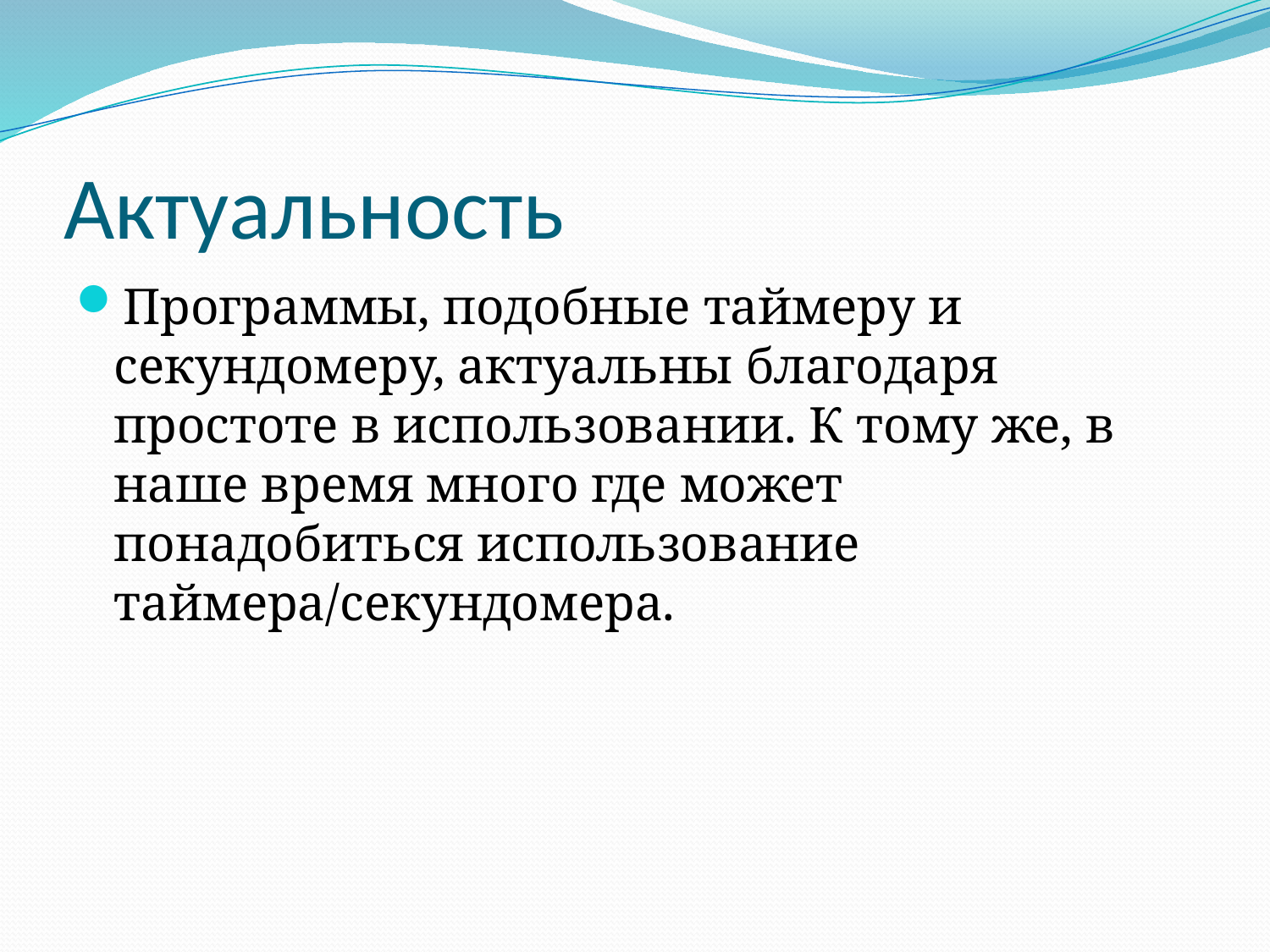

# Актуальность
Программы, подобные таймеру и секундомеру, актуальны благодаря простоте в использовании. К тому же, в наше время много где может понадобиться использование таймера/секундомера.